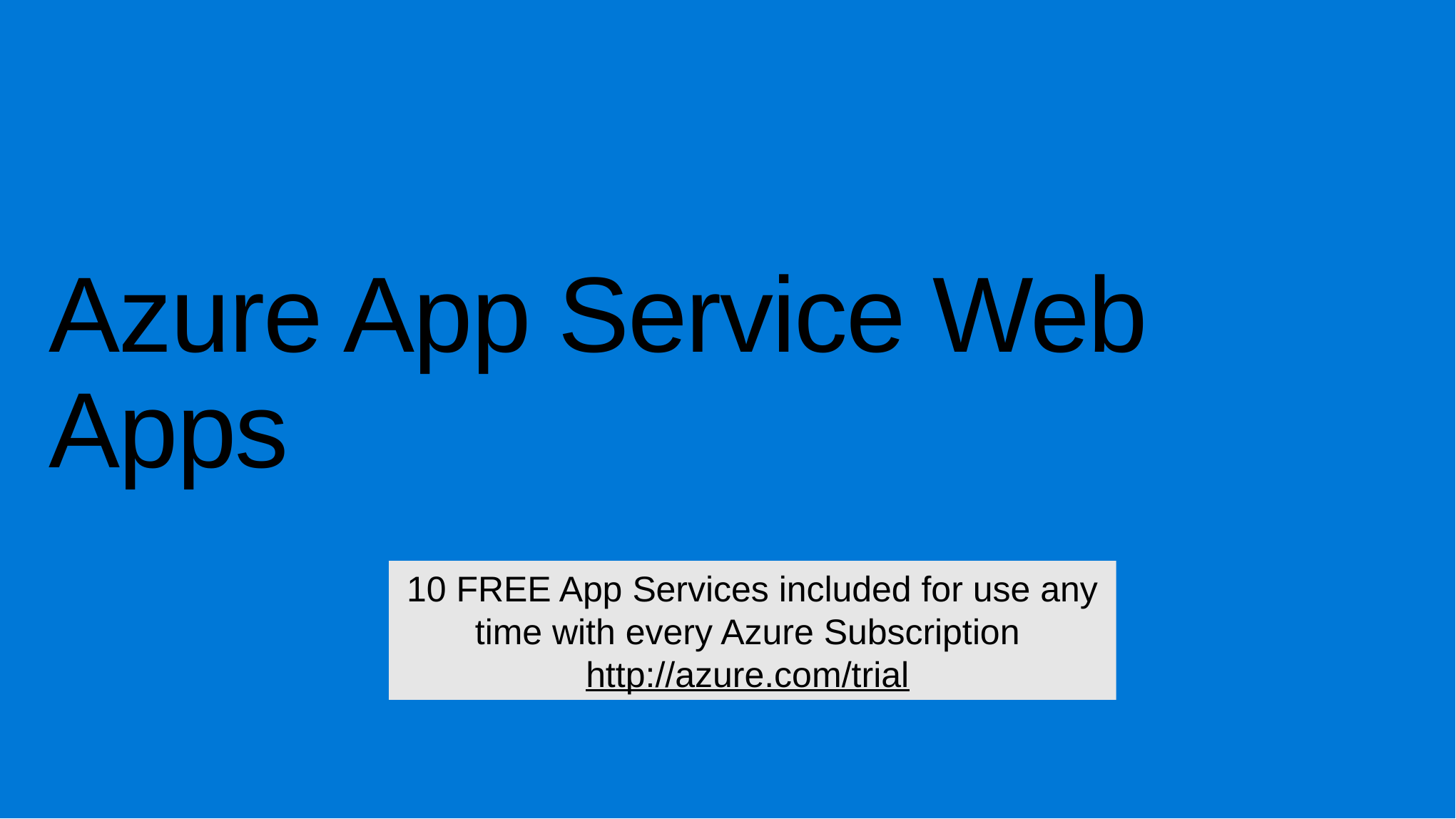

# Azure App Service Web Apps
10 FREE App Services included for use any time with every Azure Subscription http://azure.com/trial